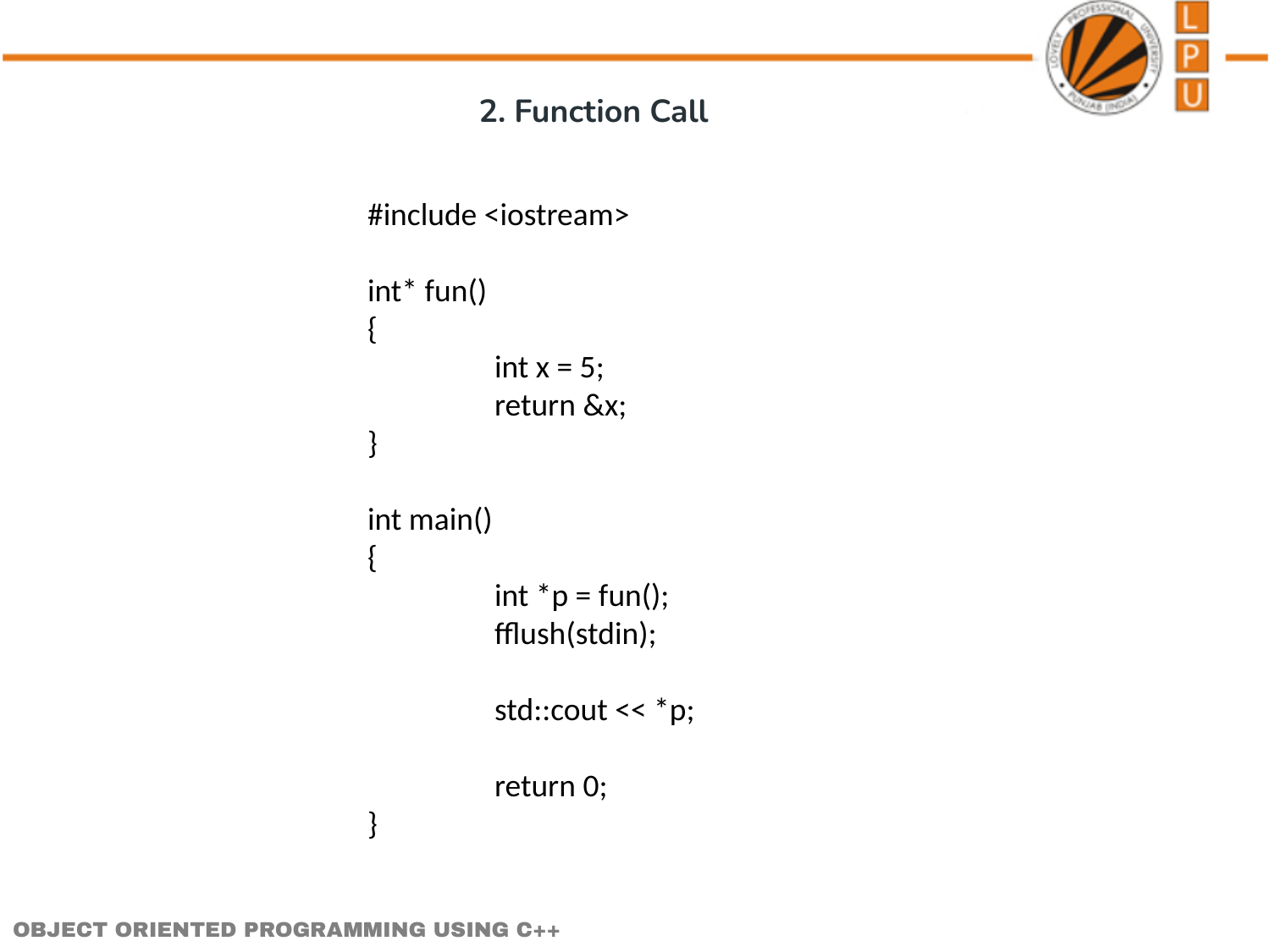

2. Function Call
#include <iostream>

int* fun()
{
	int x = 5;
	return &x;
}

int main()
{
	int *p = fun();
	fflush(stdin);

	std::cout << *p;

	return 0;
}